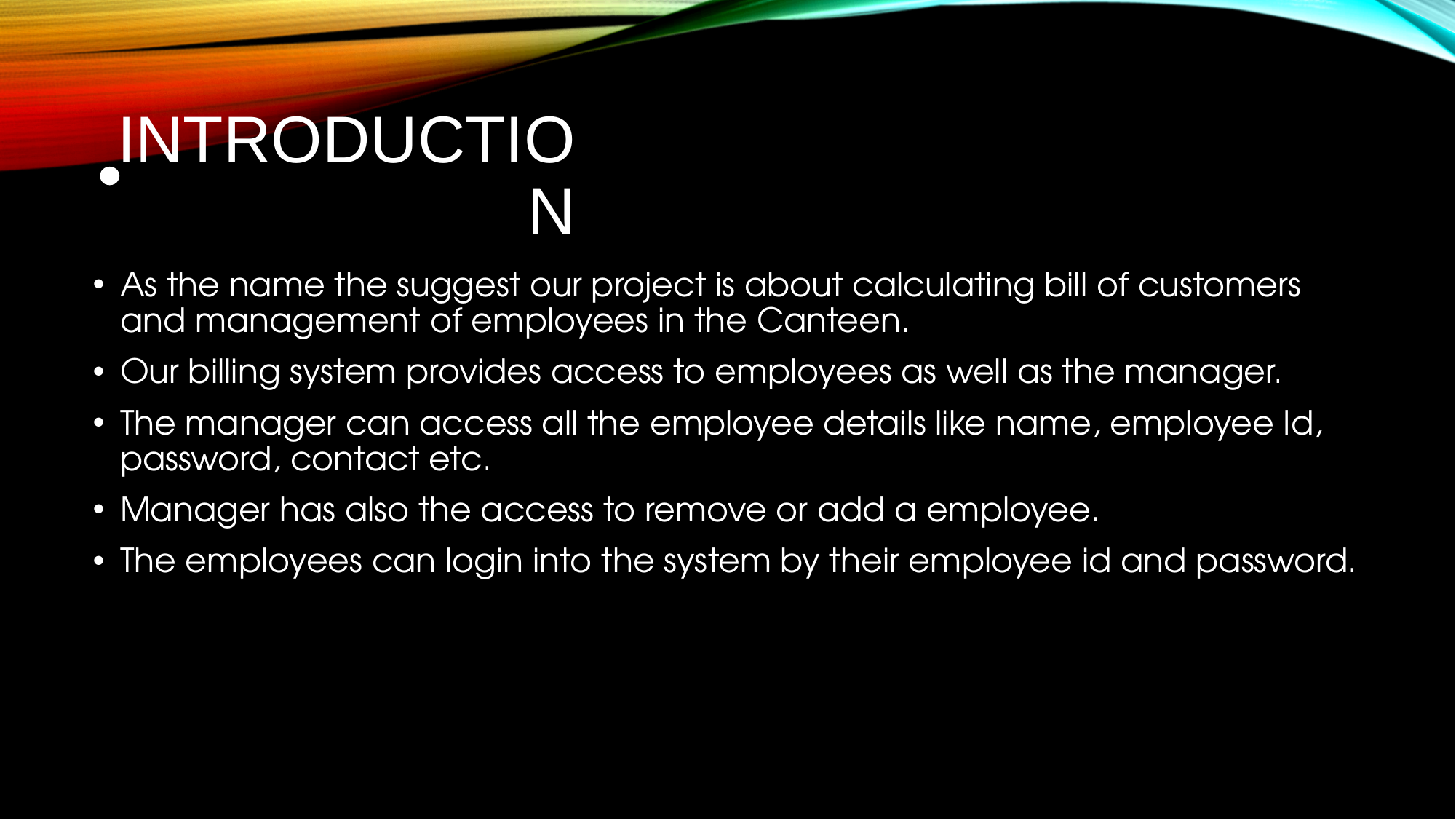

# Introduction

As the name the suggest our project is about calculating bill of customers and management of employees in the Canteen.
Our billing system provides access to employees as well as the manager.
The manager can access all the employee details like name, employee Id, password, contact etc.
Manager has also the access to remove or add a employee.
The employees can login into the system by their employee id and password.